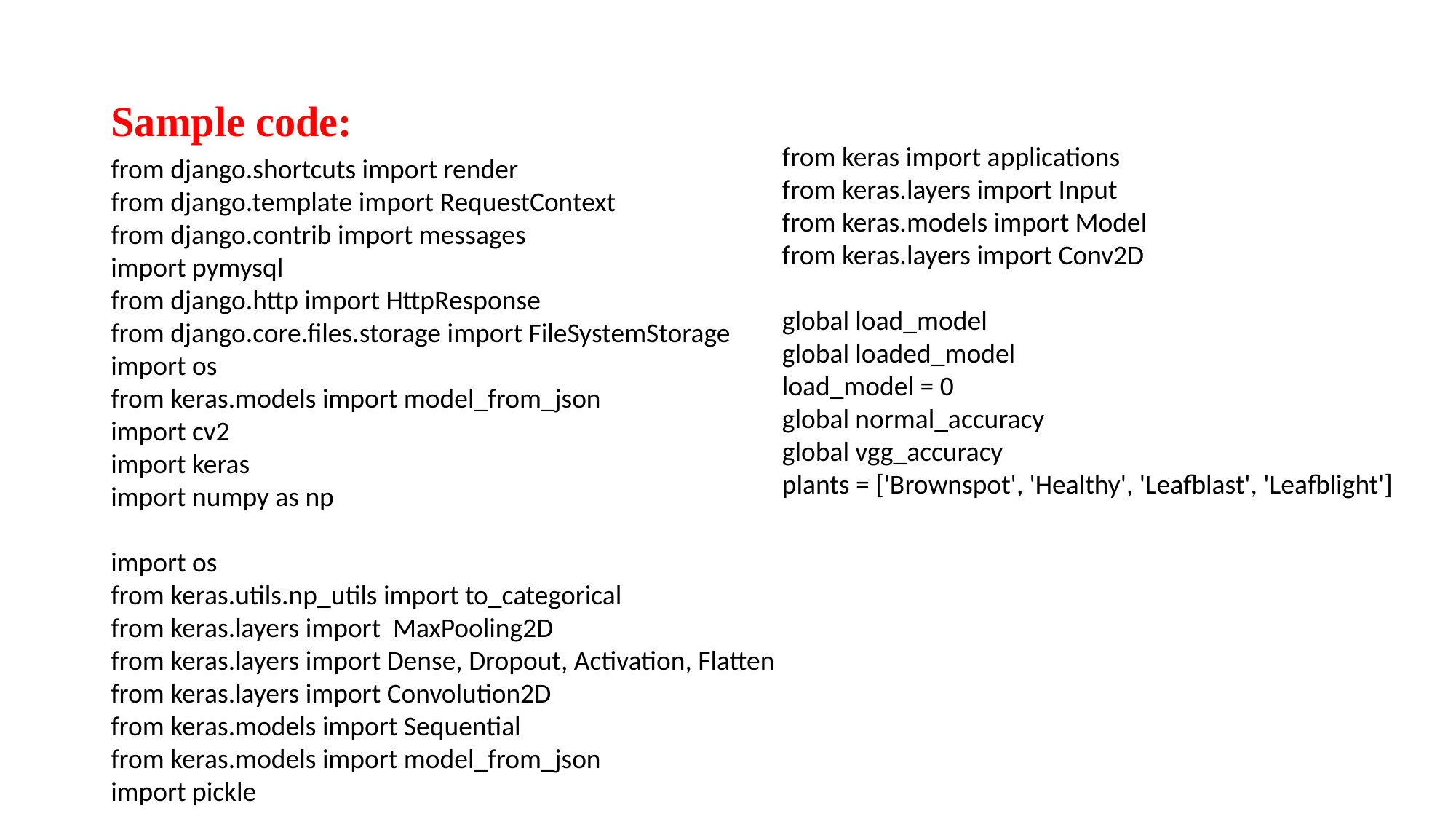

# Sample code:

from keras import applications
from keras.layers import Input
from keras.models import Model
from keras.layers import Conv2D

global load_model
global loaded_model
load_model = 0
global normal_accuracy
global vgg_accuracy
plants = ['Brownspot', 'Healthy', 'Leafblast', 'Leafblight']
from django.shortcuts import render
from django.template import RequestContext
from django.contrib import messages
import pymysql
from django.http import HttpResponse
from django.core.files.storage import FileSystemStorage
import os
from keras.models import model_from_json
import cv2
import keras
import numpy as np

import os
from keras.utils.np_utils import to_categorical
from keras.layers import  MaxPooling2D
from keras.layers import Dense, Dropout, Activation, Flatten
from keras.layers import Convolution2D
from keras.models import Sequential
from keras.models import model_from_json
import pickle